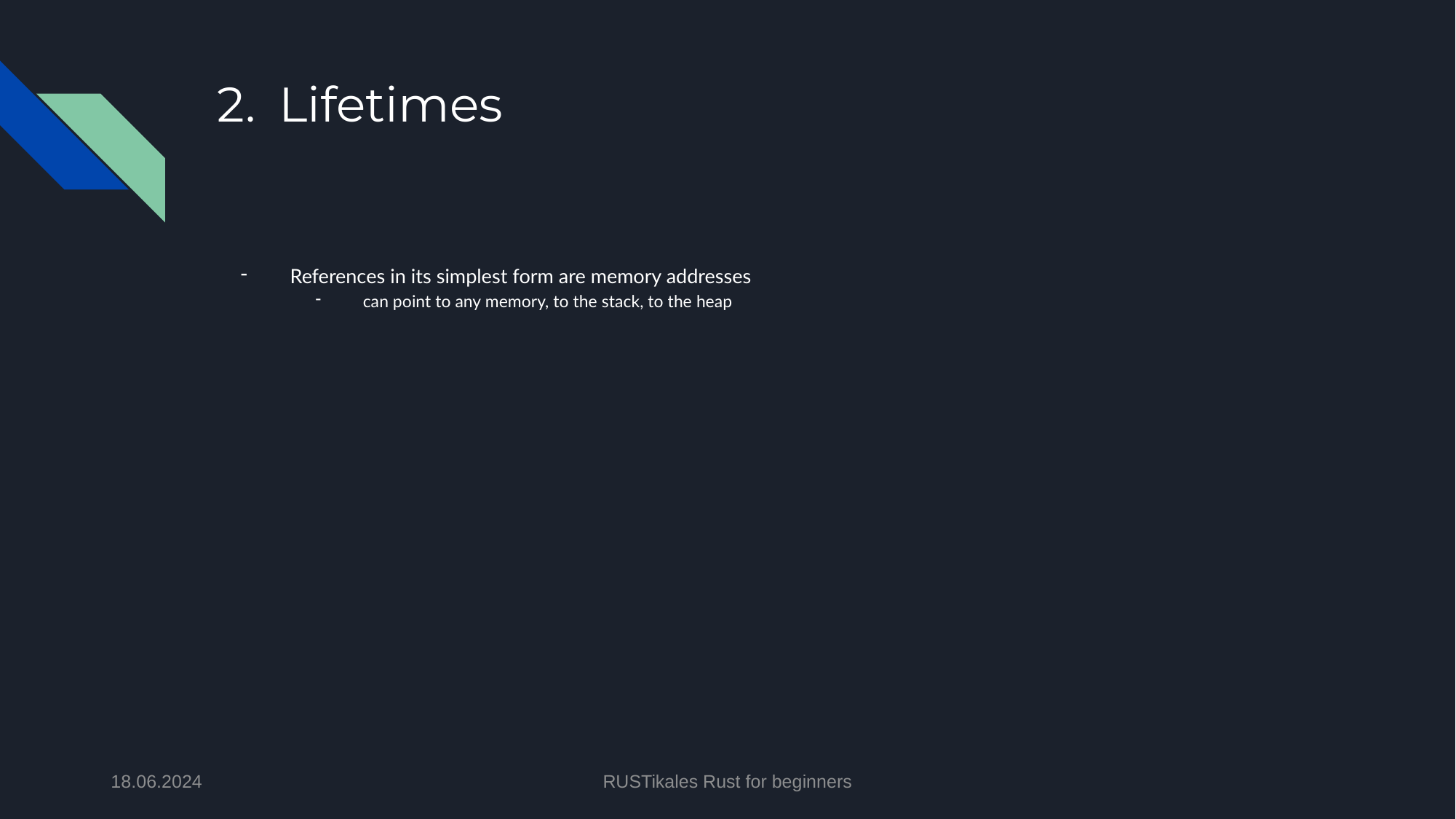

# Lifetimes
References in its simplest form are memory addresses
can point to any memory, to the stack, to the heap
18.06.2024
RUSTikales Rust for beginners